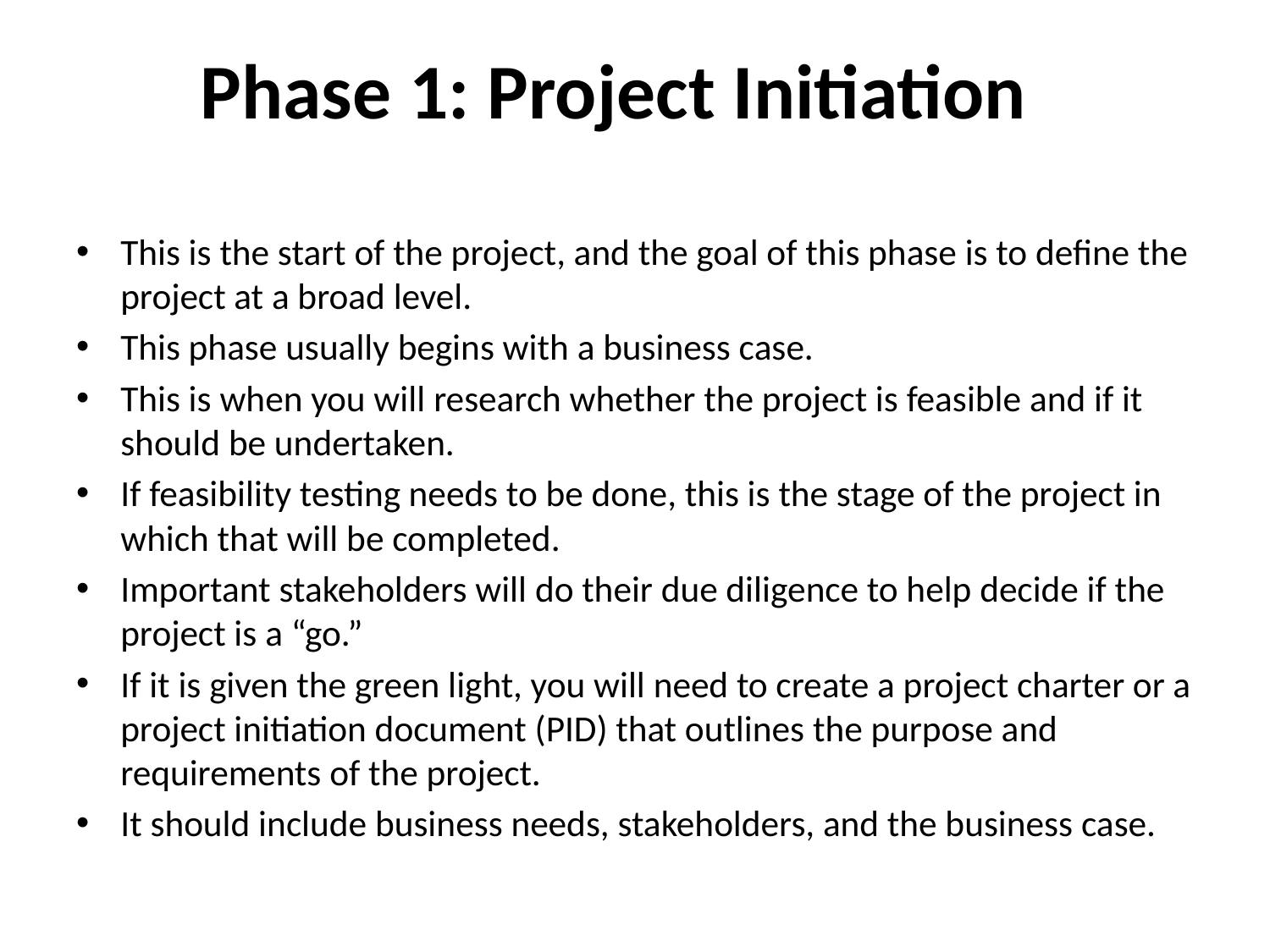

# Phase 1: Project Initiation
This is the start of the project, and the goal of this phase is to define the project at a broad level.
This phase usually begins with a business case.
This is when you will research whether the project is feasible and if it should be undertaken.
If feasibility testing needs to be done, this is the stage of the project in which that will be completed.
Important stakeholders will do their due diligence to help decide if the project is a “go.”
If it is given the green light, you will need to create a project charter or a project initiation document (PID) that outlines the purpose and requirements of the project.
It should include business needs, stakeholders, and the business case.